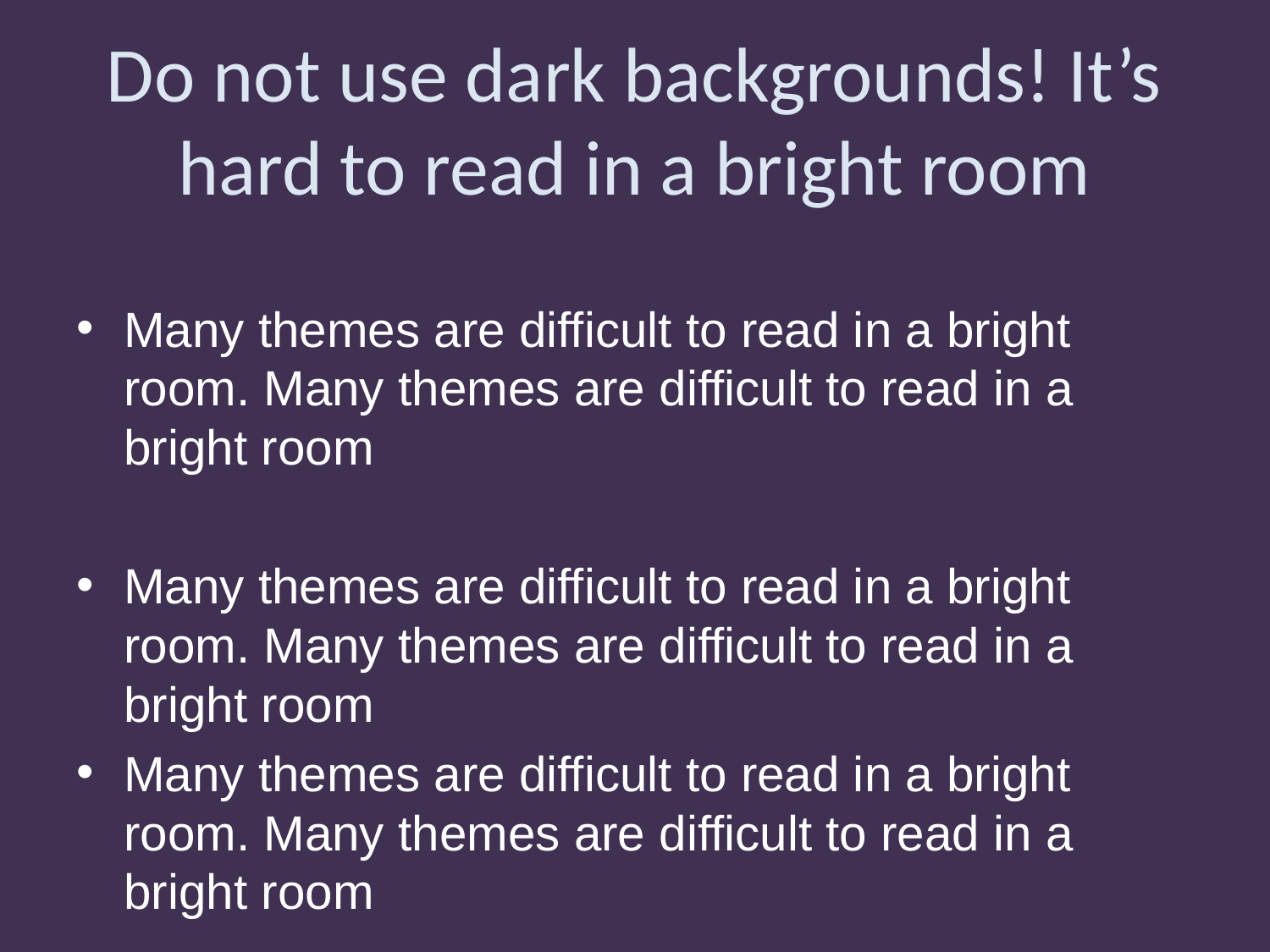

# Do not use dark backgrounds! It’s hard to read in a bright room

Many themes are difficult to read in a bright room. Many themes are difficult to read in a bright room

Many themes are difficult to read in a bright room. Many themes are difficult to read in a bright room
Many themes are difficult to read in a bright room. Many themes are difficult to read in a bright room

Many themes are difficult to read in a bright room